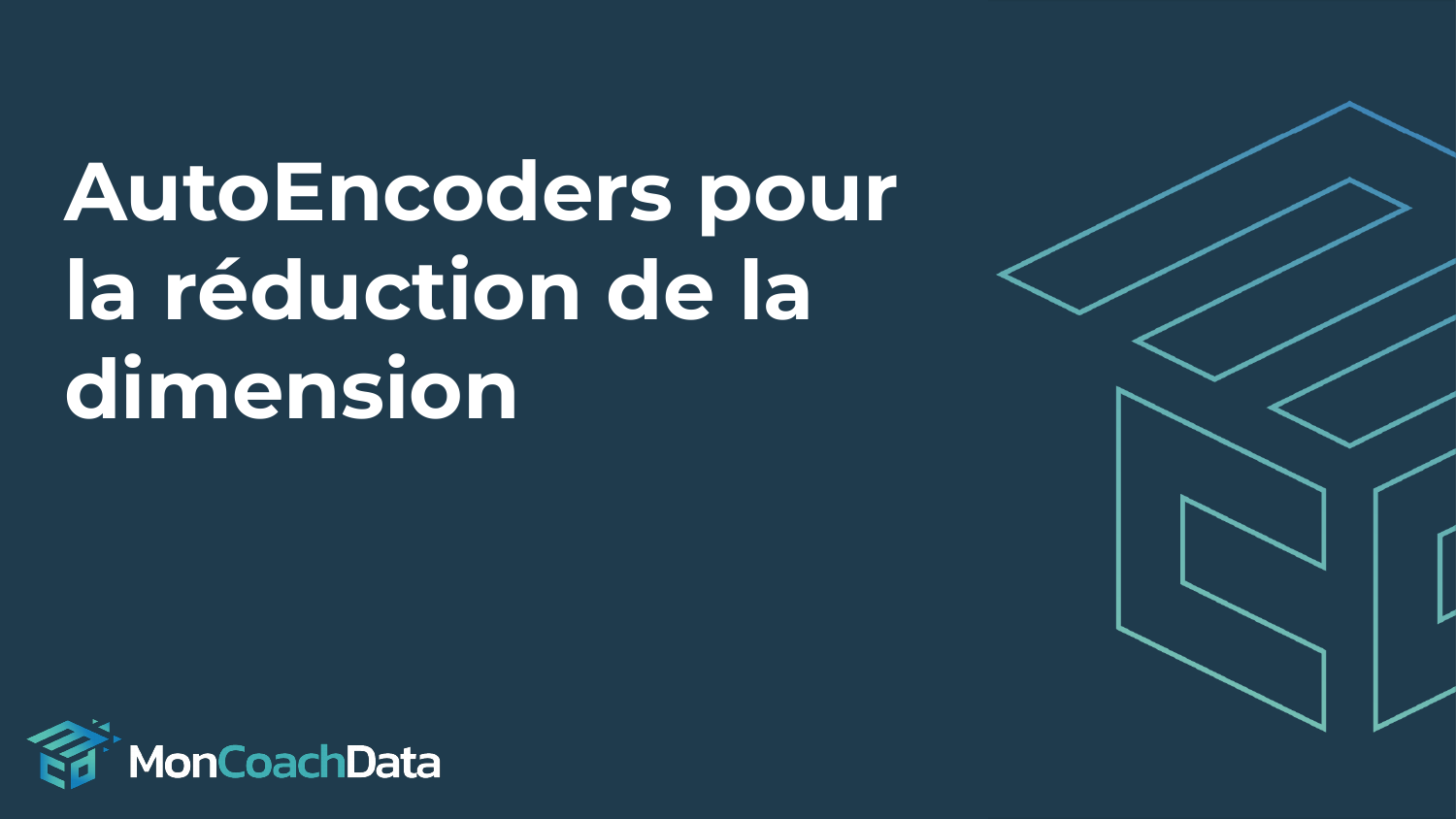

# AutoEncoders pour la réduction de la dimension